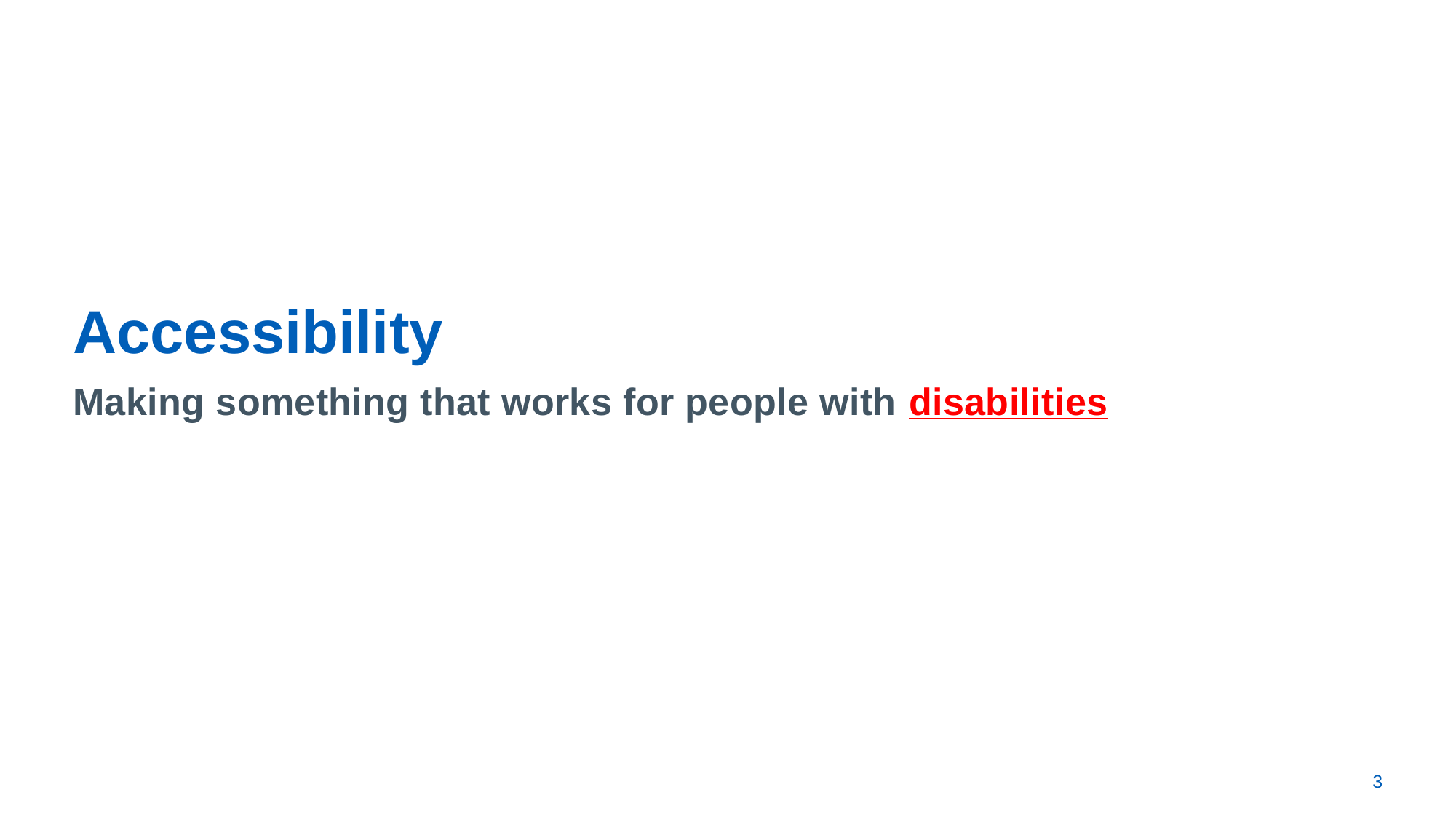

# Accessibility
Making something that works for people with disabilities
3